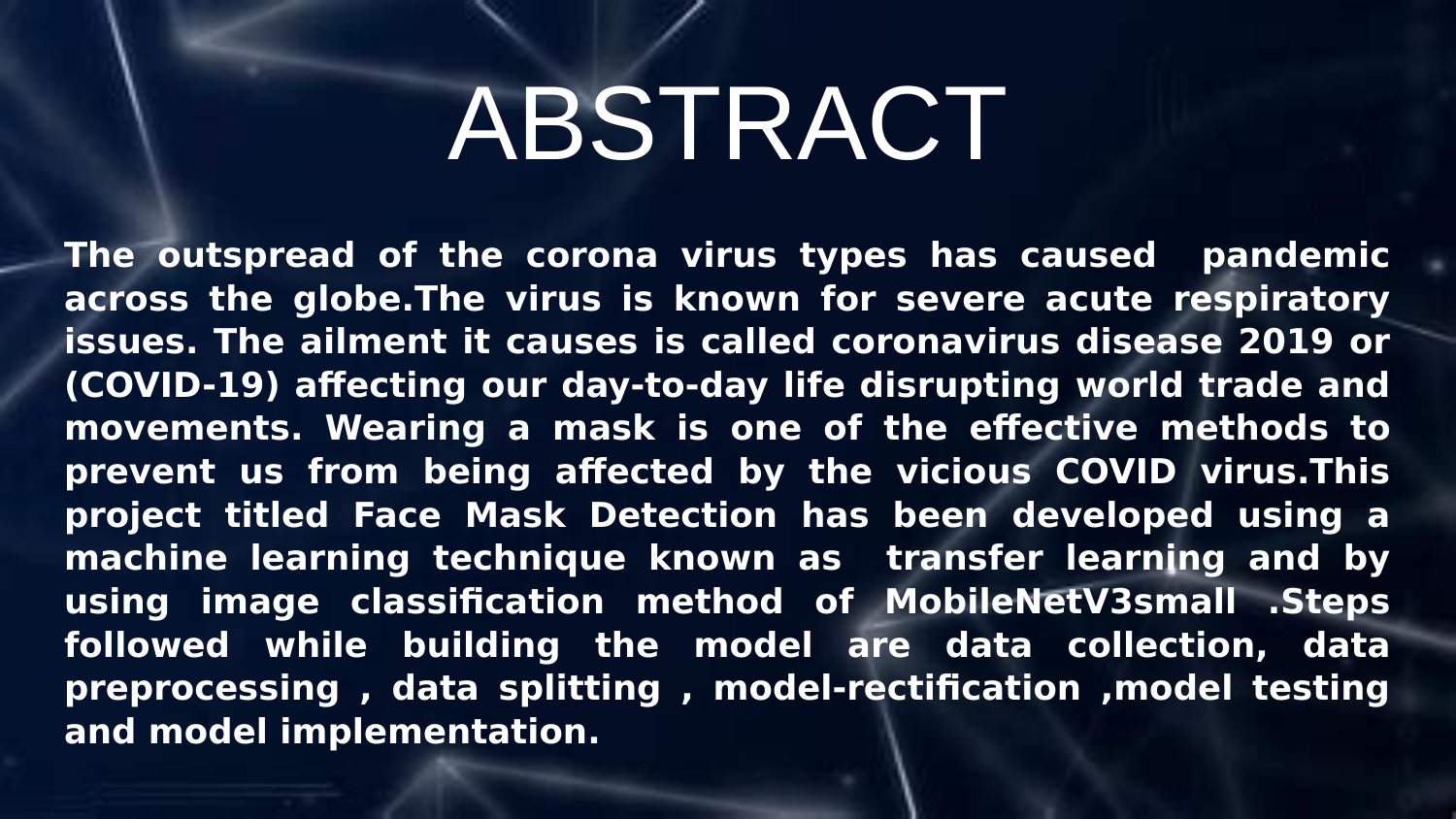

# ABSTRACT
The outspread of the corona virus types has caused  pandemic across the globe.The virus is known for severe acute respiratory issues. The ailment it causes is called coronavirus disease 2019 or (COVID-19) affecting our day-to-day life disrupting world trade and movements. Wearing a mask is one of the effective methods to prevent us from being affected by the vicious COVID virus.This project titled Face Mask Detection has been developed using a machine learning technique known as  transfer learning and by using image classification method of MobileNetV3small .Steps followed while building the model are data collection, data preprocessing , data splitting , model-rectification ,model testing and model implementation.